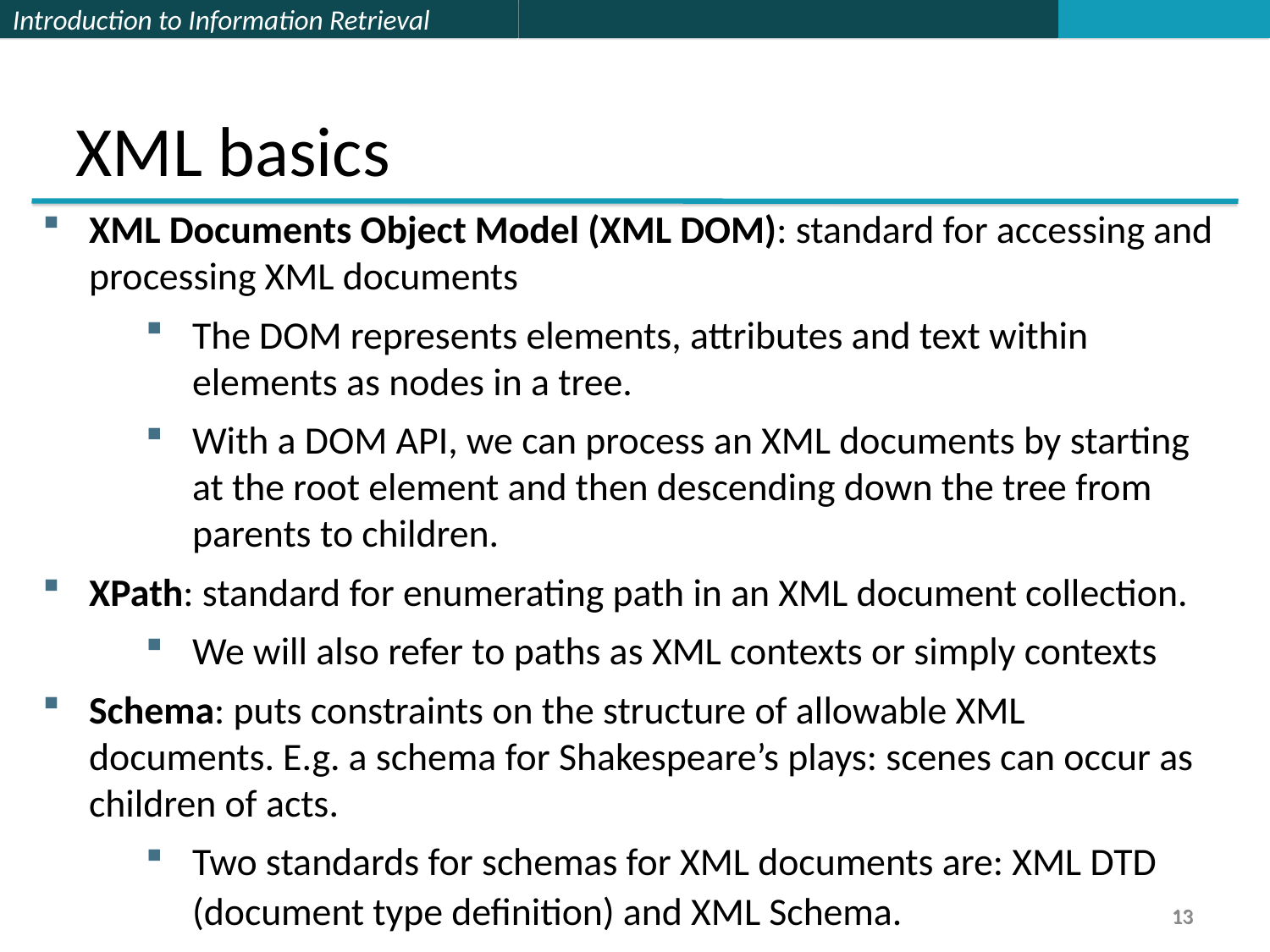

XML basics
XML Documents Object Model (XML DOM): standard for accessing and processing XML documents
The DOM represents elements, attributes and text within elements as nodes in a tree.
With a DOM API, we can process an XML documents by starting at the root element and then descending down the tree from parents to children.
XPath: standard for enumerating path in an XML document collection.
We will also refer to paths as XML contexts or simply contexts
Schema: puts constraints on the structure of allowable XML documents. E.g. a schema for Shakespeare’s plays: scenes can occur as children of acts.
Two standards for schemas for XML documents are: XML DTD (document type definition) and XML Schema.
13
13